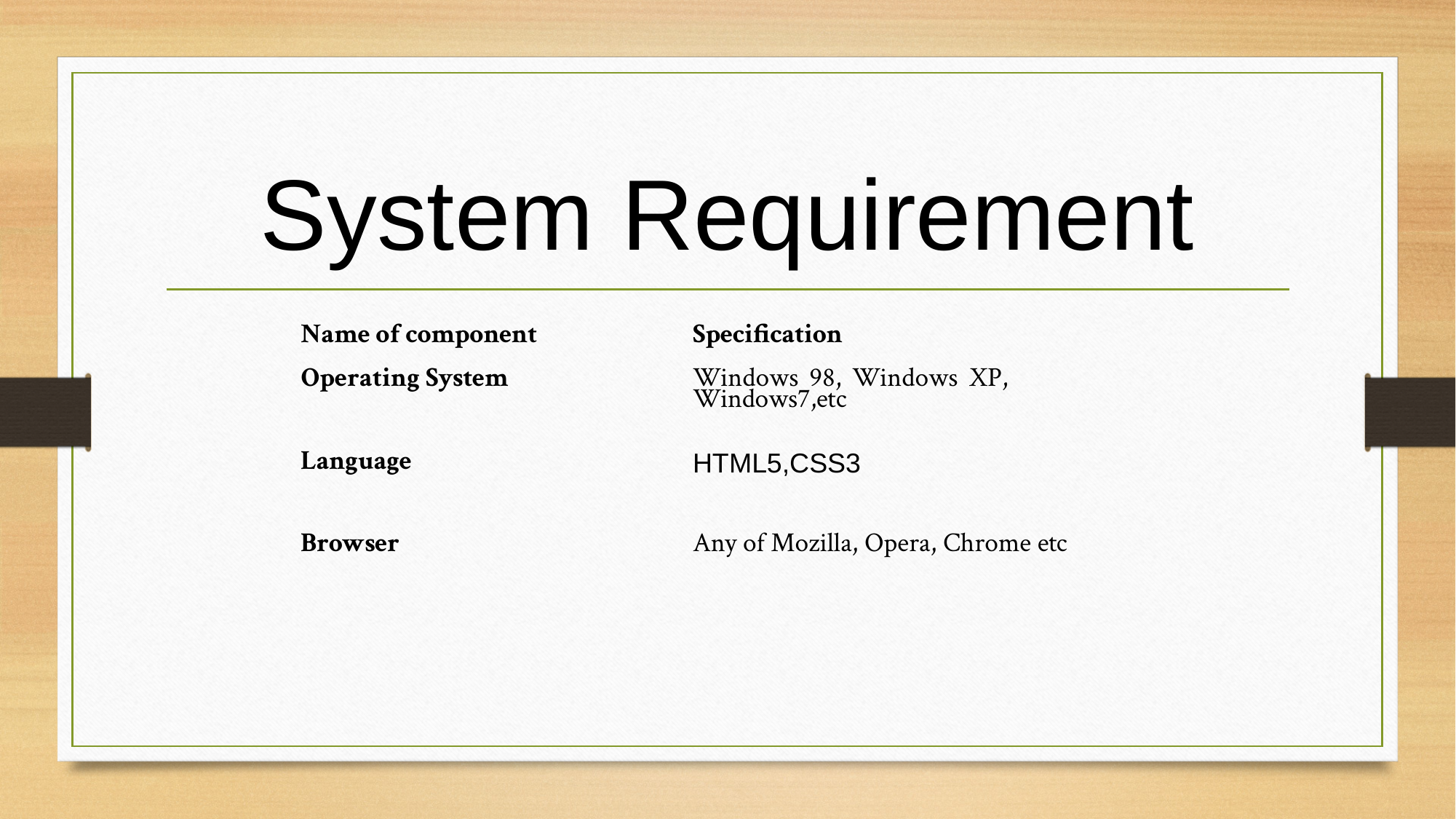

System Requirement
| Name of component | Specification |
| --- | --- |
| Operating System | Windows 98, Windows XP, Windows7,etc |
| Language | HTML5,CSS3 |
|  |  |
| Browser | Any of Mozilla, Opera, Chrome etc |
|  |  |
|  |  |
|  |  |
|  |  |